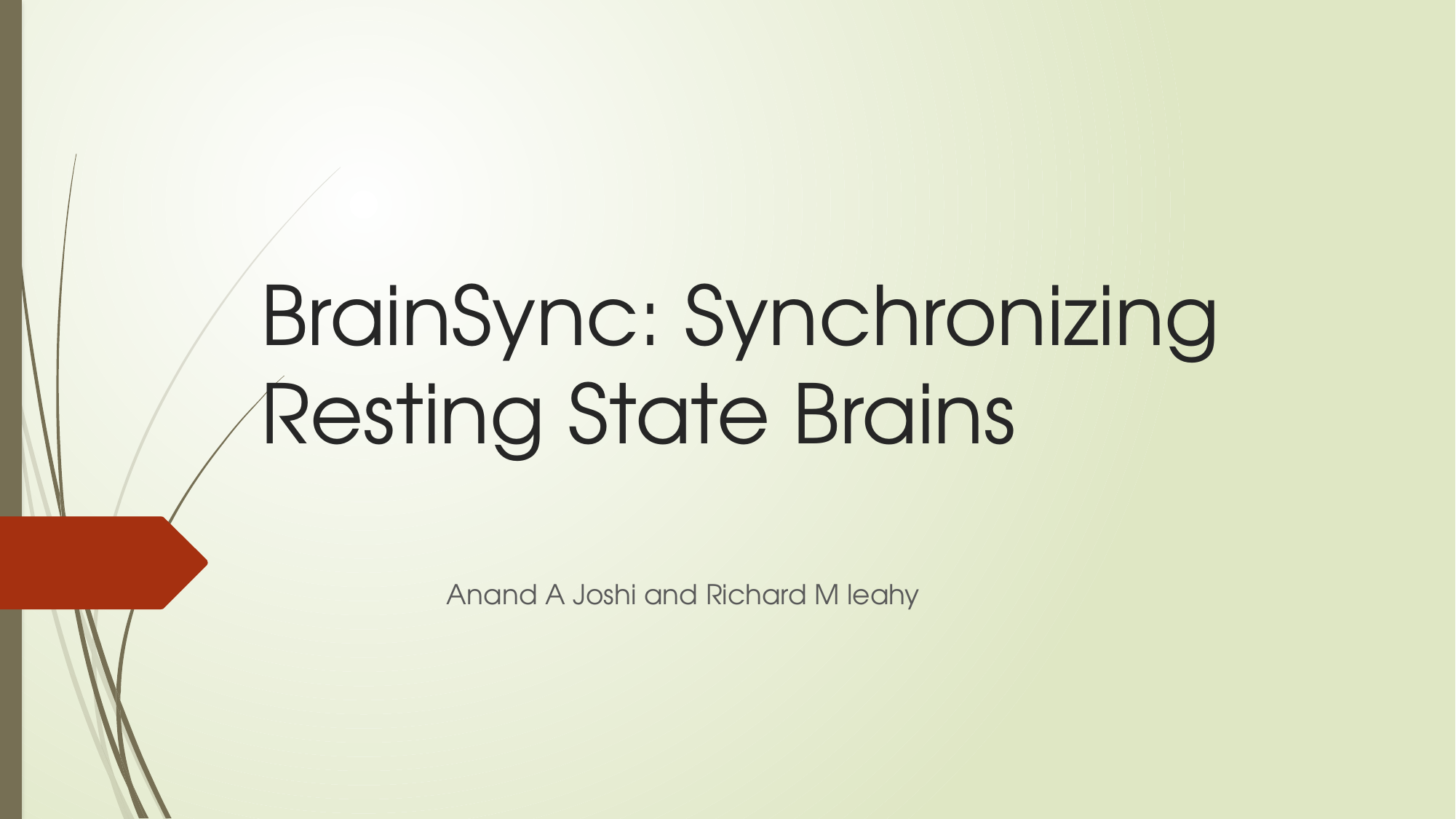

# BrainSync: Synchronizing Resting State Brains
Anand A Joshi and Richard M leahy